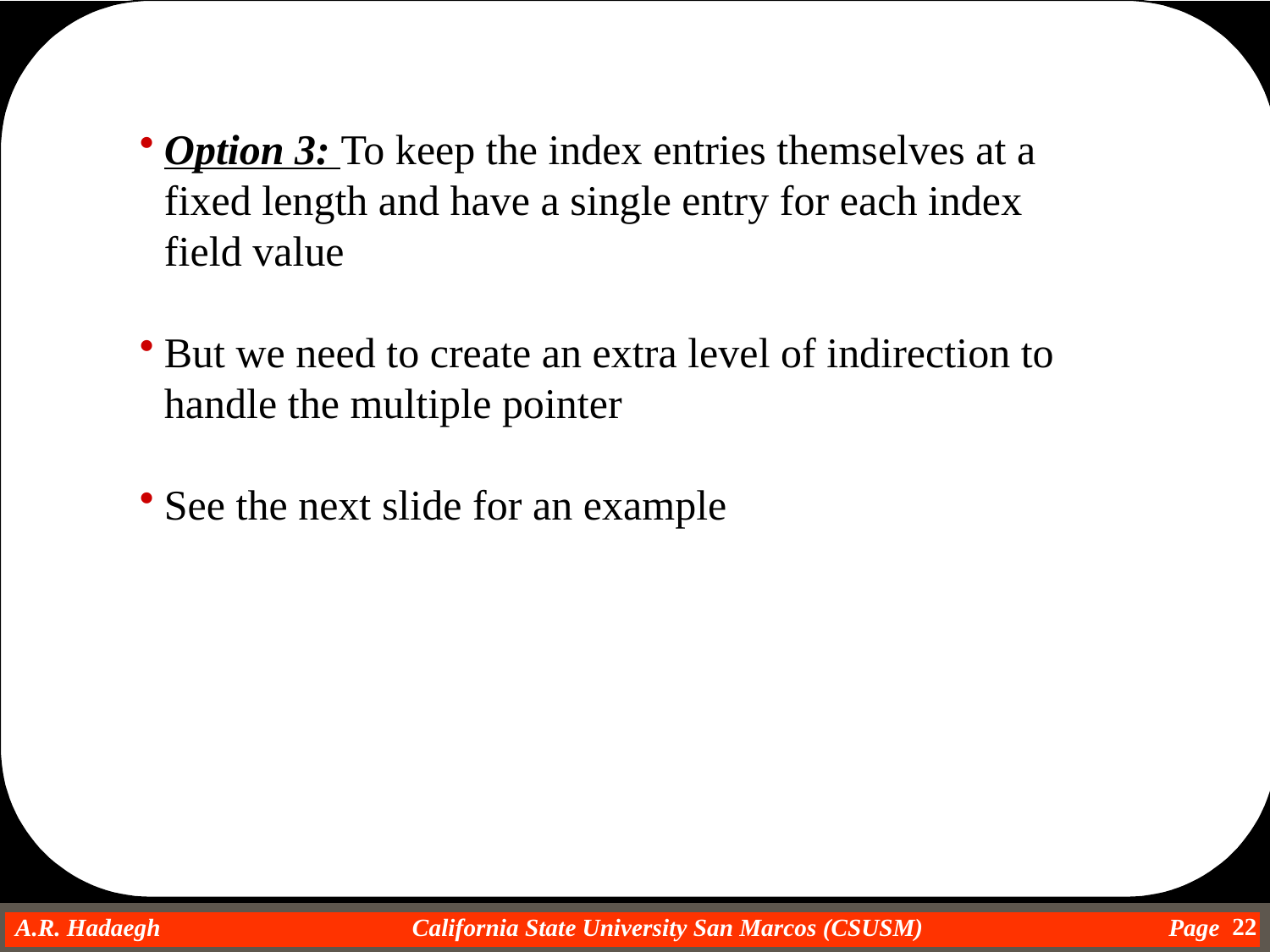

Option 3: To keep the index entries themselves at a fixed length and have a single entry for each index field value

But we need to create an extra level of indirection to handle the multiple pointer

See the next slide for an example
22